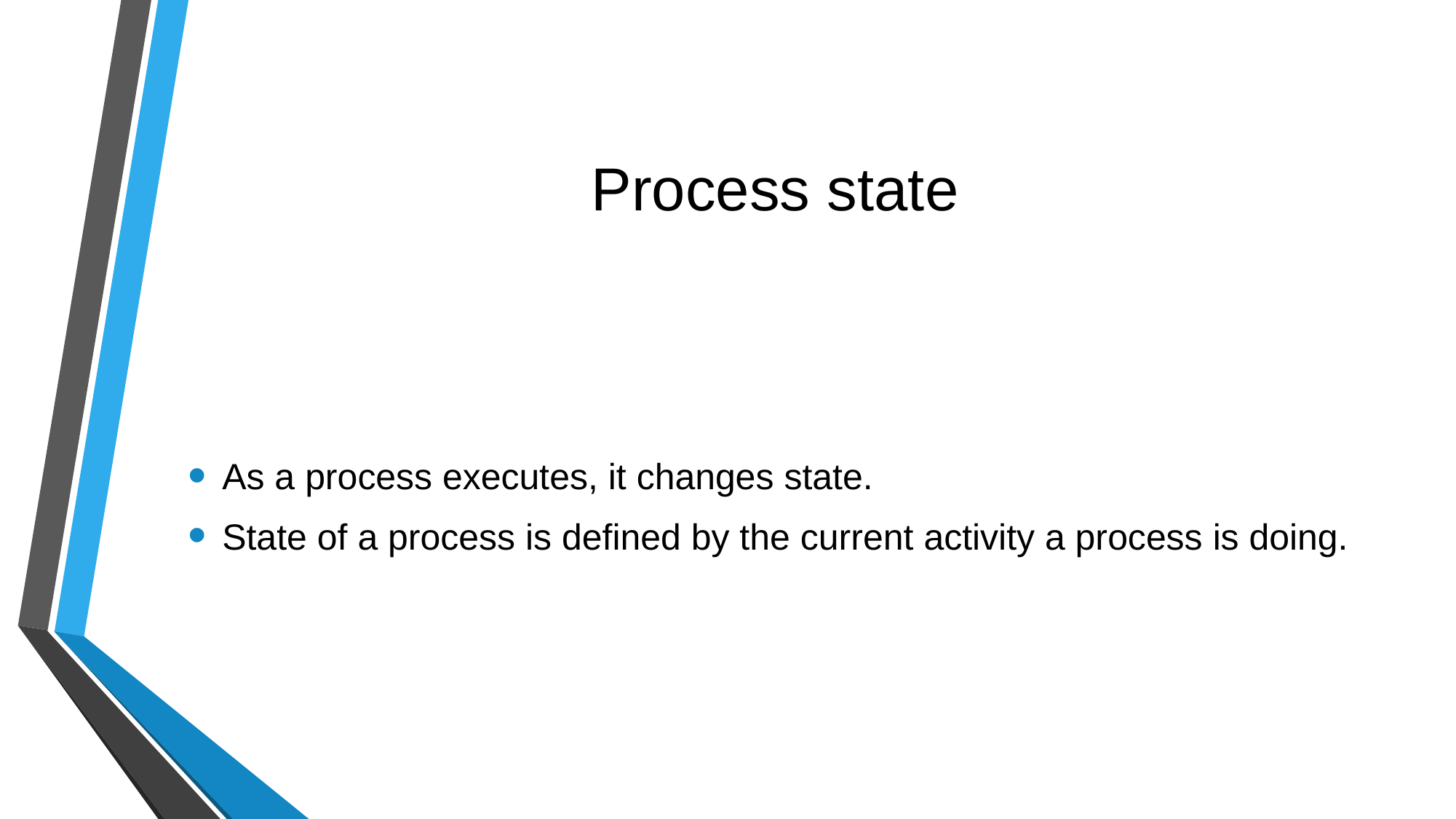

# Process state
As a process executes, it changes state.
State of a process is defined by the current activity a process is doing.